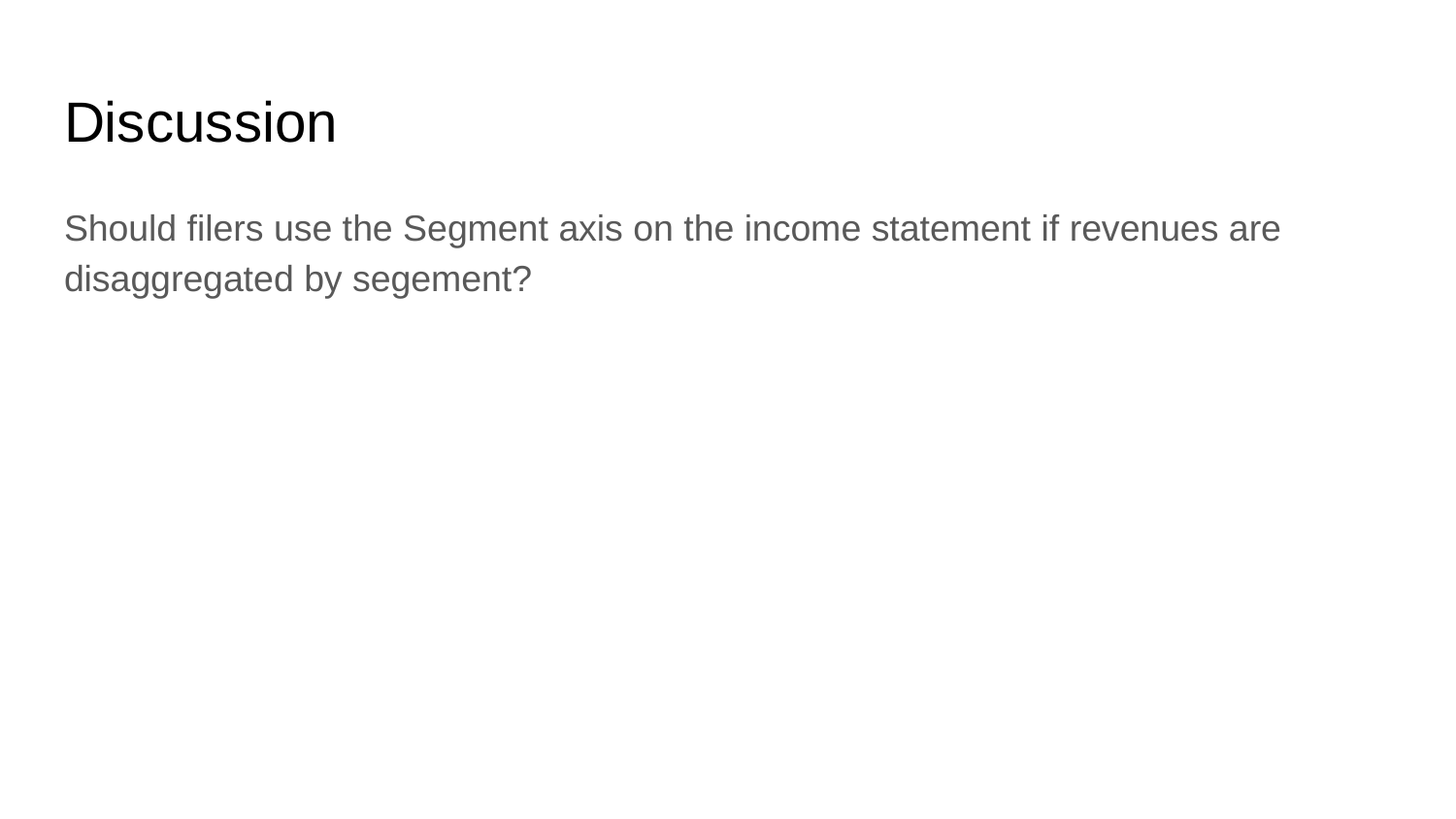

# Discussion
Should filers use the Segment axis on the income statement if revenues are disaggregated by segement?